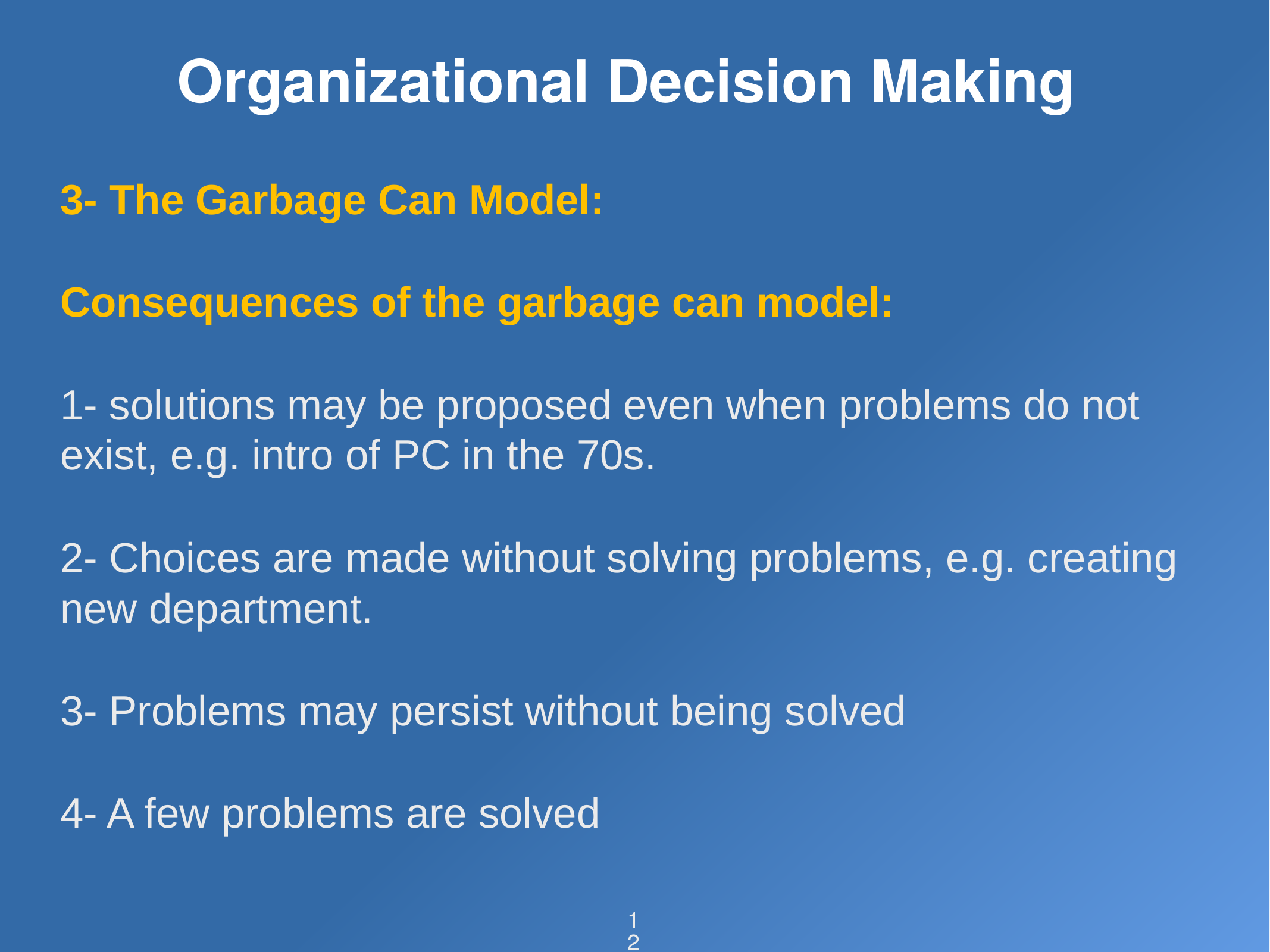

# Organizational Decision Making
3- The Garbage Can Model:
Consequences of the garbage can model:
1- solutions may be proposed even when problems do not exist, e.g. intro of PC in the 70s.
2- Choices are made without solving problems, e.g. creating new department.
3- Problems may persist without being solved
4- A few problems are solved
12